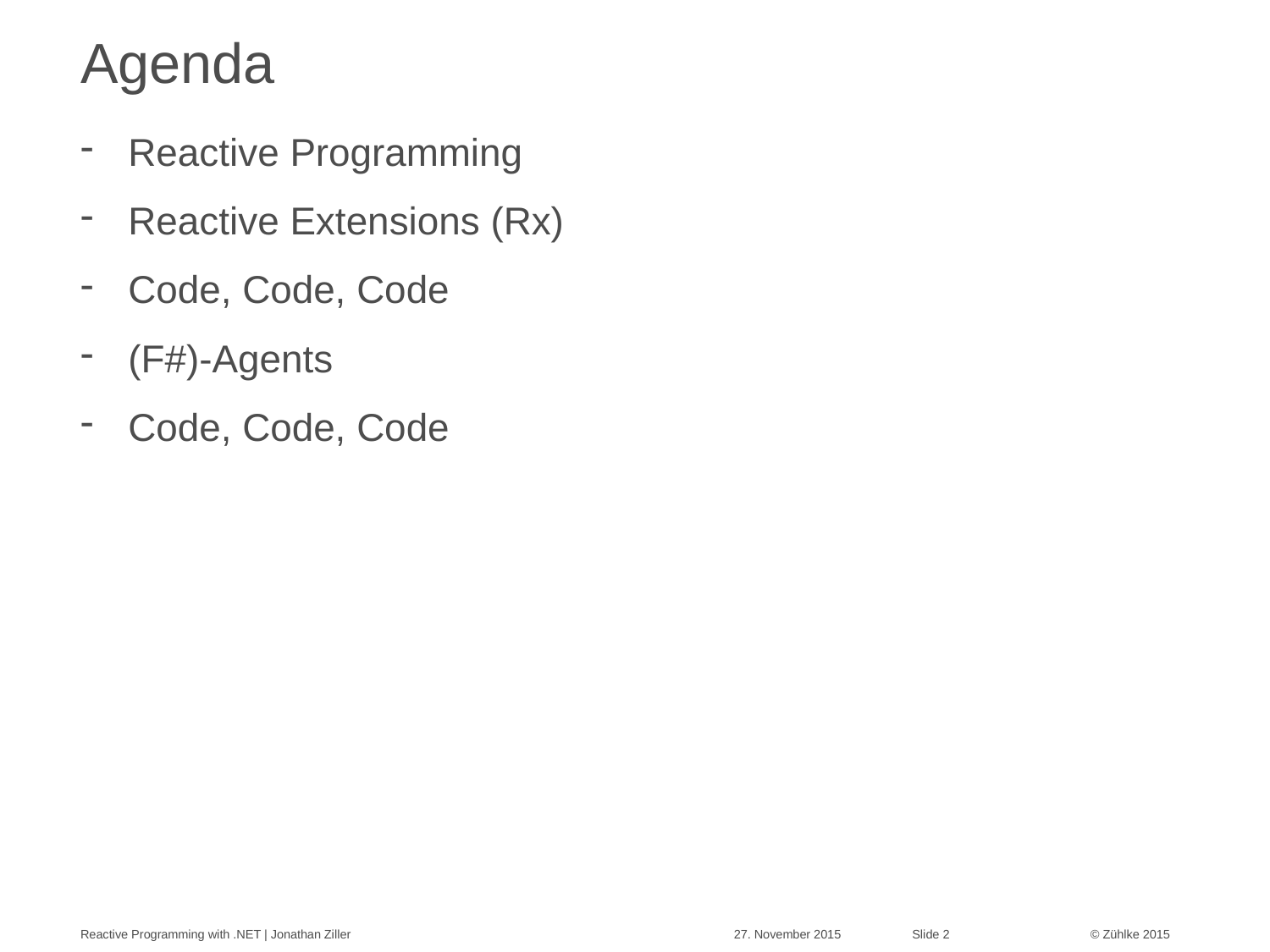

# Agenda
Reactive Programming
Reactive Extensions (Rx)
Code, Code, Code
(F#)-Agents
Code, Code, Code